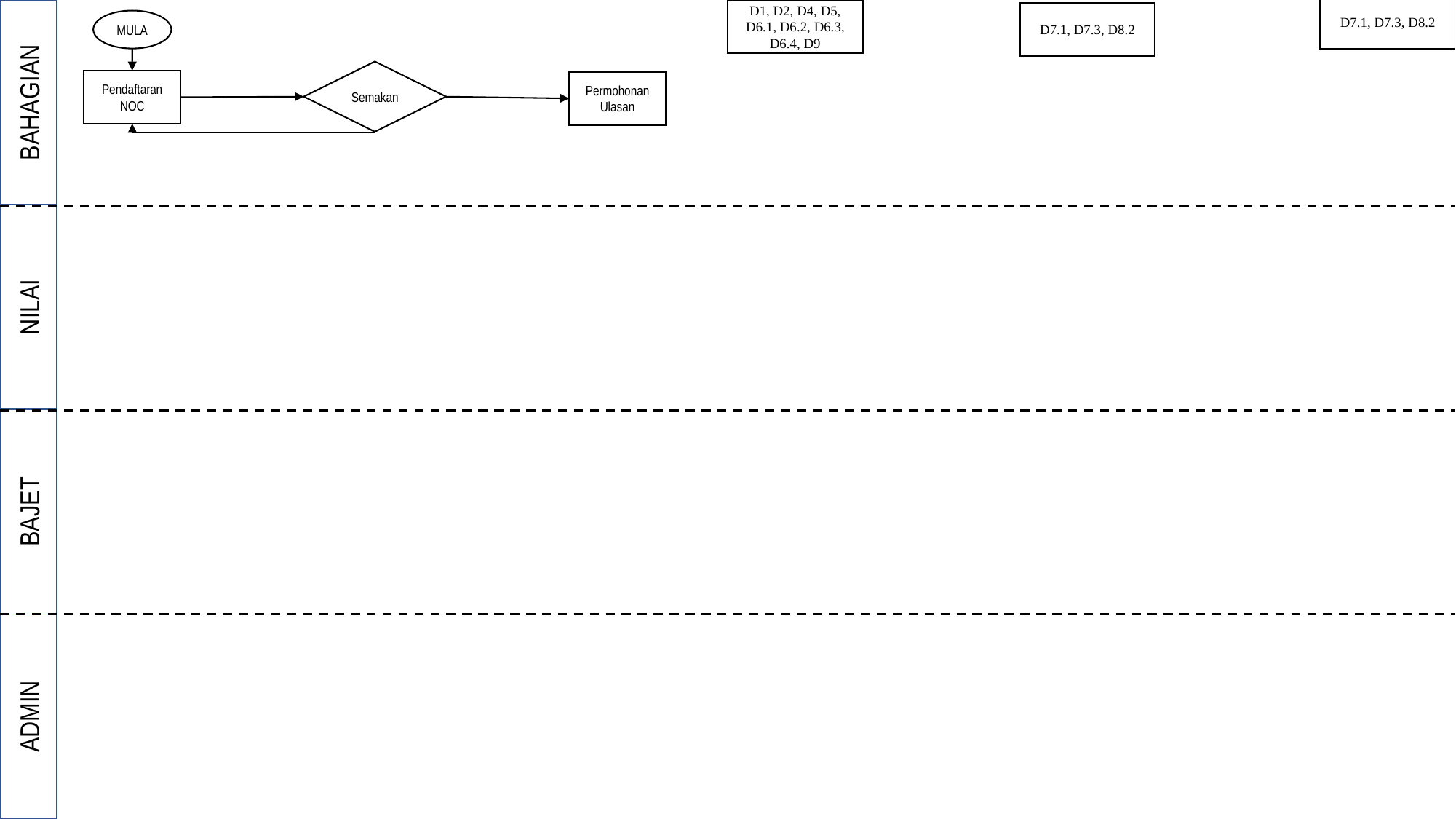

D1, D2, D4, D5, D6.1, D6.2, D6.3, D6.4, D9
D7.1, D7.3, D8.2
D7.1, D7.3, D8.2
MULA
Semakan
Pendaftaran NOC
Permohonan Ulasan
BAHAGIAN
NILAI
BAJET
ADMIN